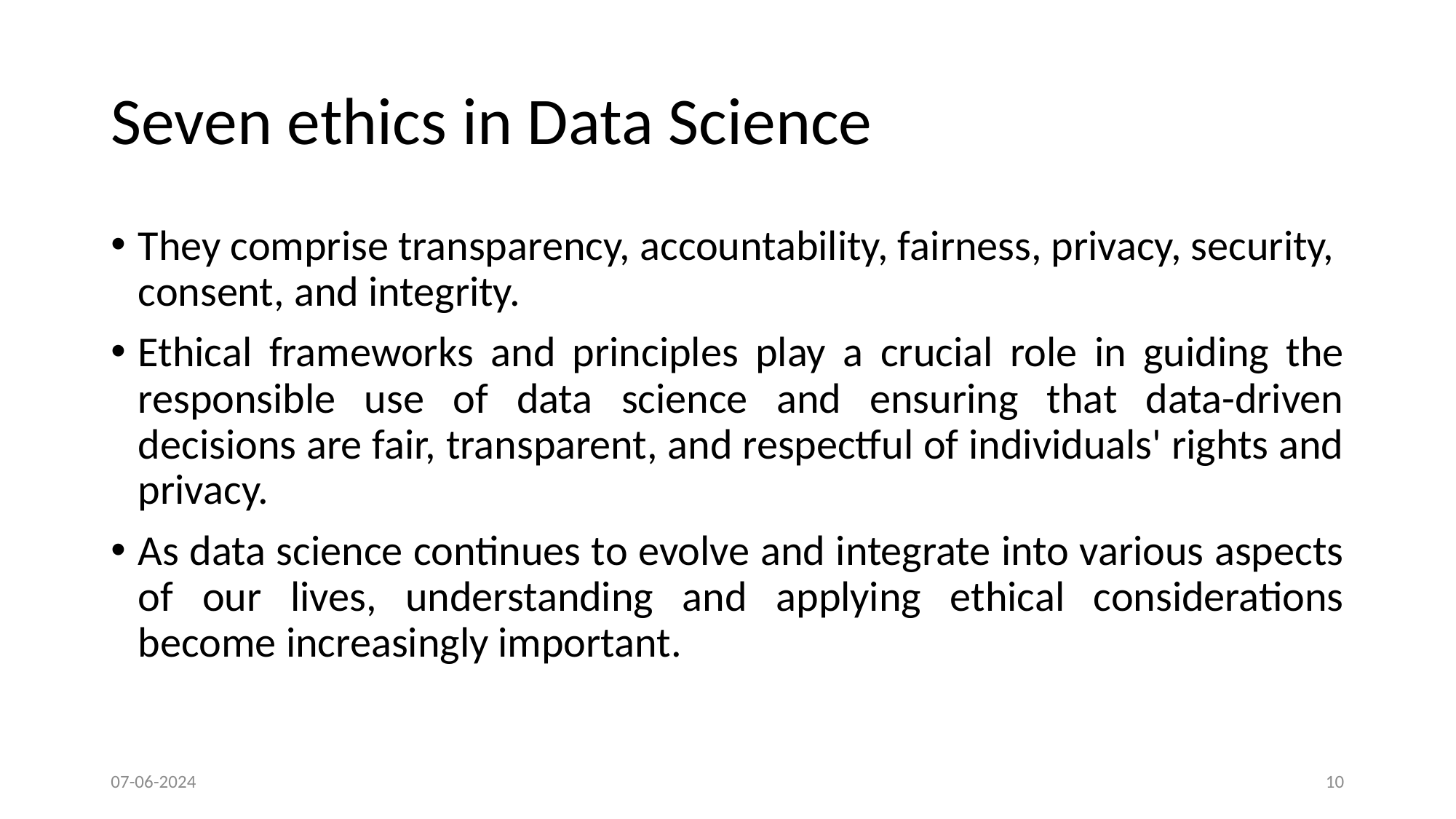

# Seven ethics in Data Science
They comprise transparency, accountability, fairness, privacy, security, consent, and integrity.
Ethical frameworks and principles play a crucial role in guiding the responsible use of data science and ensuring that data-driven decisions are fair, transparent, and respectful of individuals' rights and privacy.
As data science continues to evolve and integrate into various aspects of our lives, understanding and applying ethical considerations become increasingly important.
07-06-2024
10